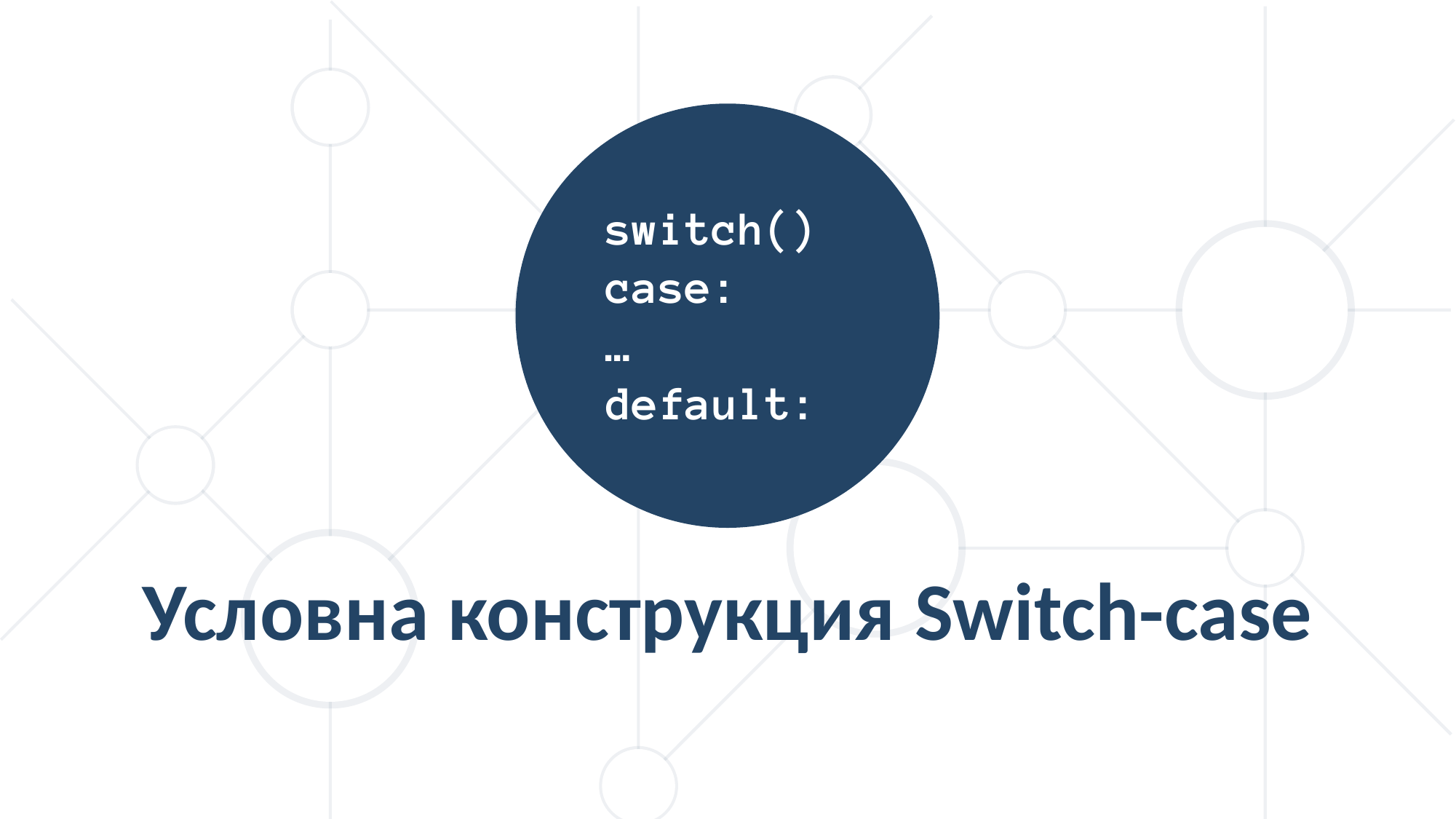

switch()
case:
…
default:
Условна конструкция Switch-case